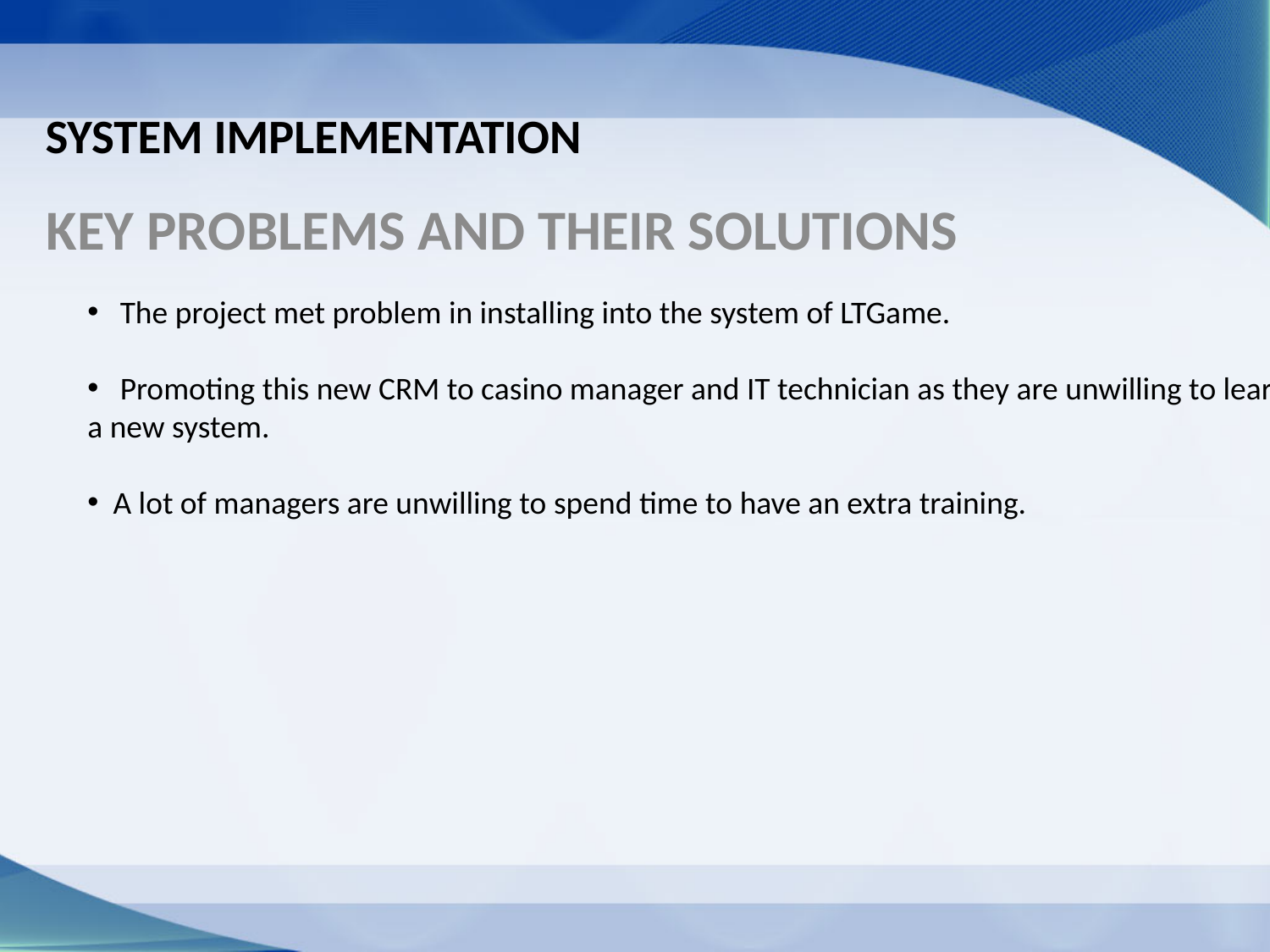

# System Implementation
Key problems and their solutions
   The project met problem in installing into the system of LTGame.

   Promoting this new CRM to casino manager and IT technician as they are unwilling to learn a new system.

  A lot of managers are unwilling to spend time to have an extra training.